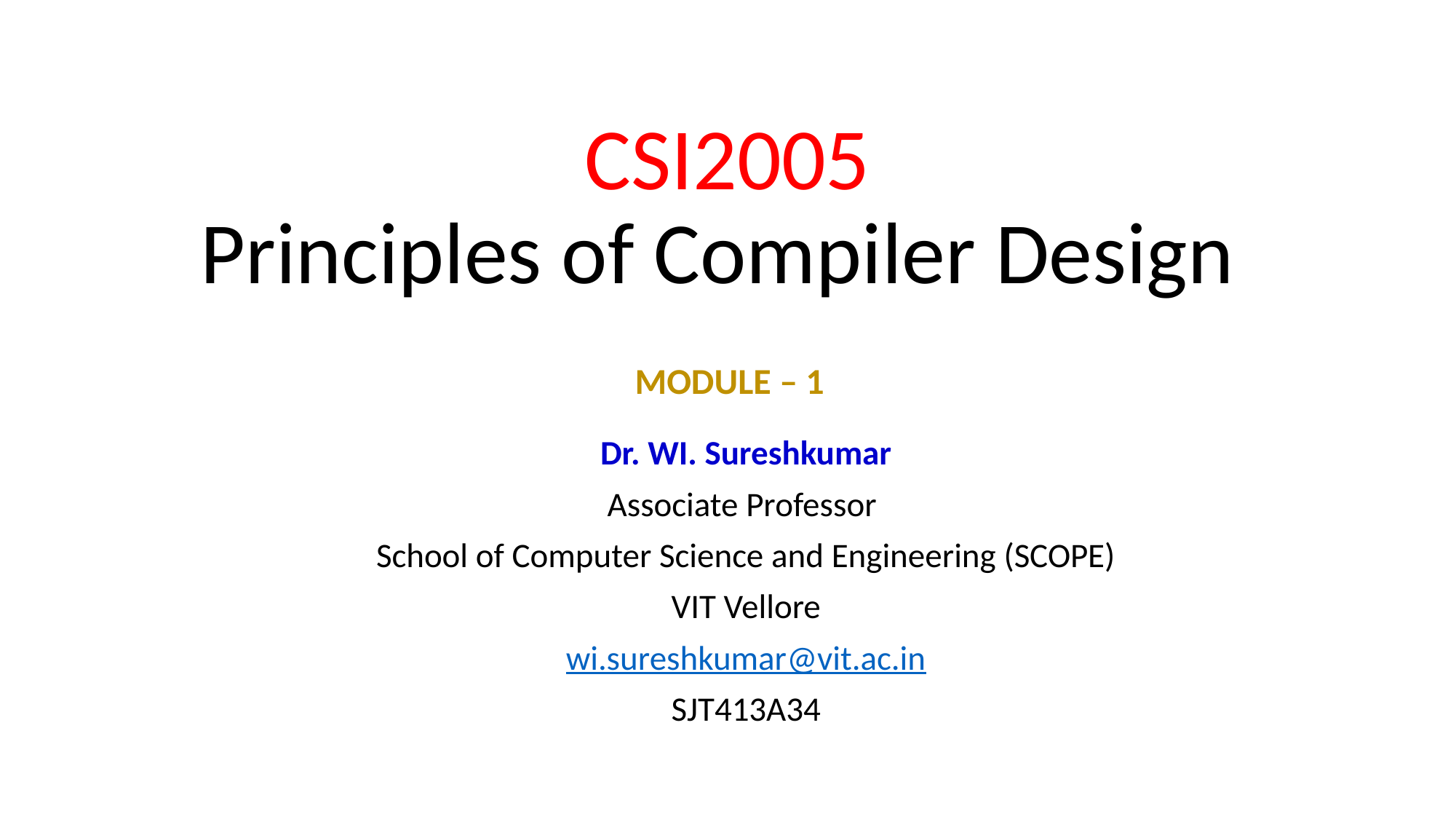

# CSI2005 Principles of Compiler Design
MODULE – 1
Dr. WI. Sureshkumar
Associate Professor
School of Computer Science and Engineering (SCOPE)
VIT Vellore
wi.sureshkumar@vit.ac.in
SJT413A34